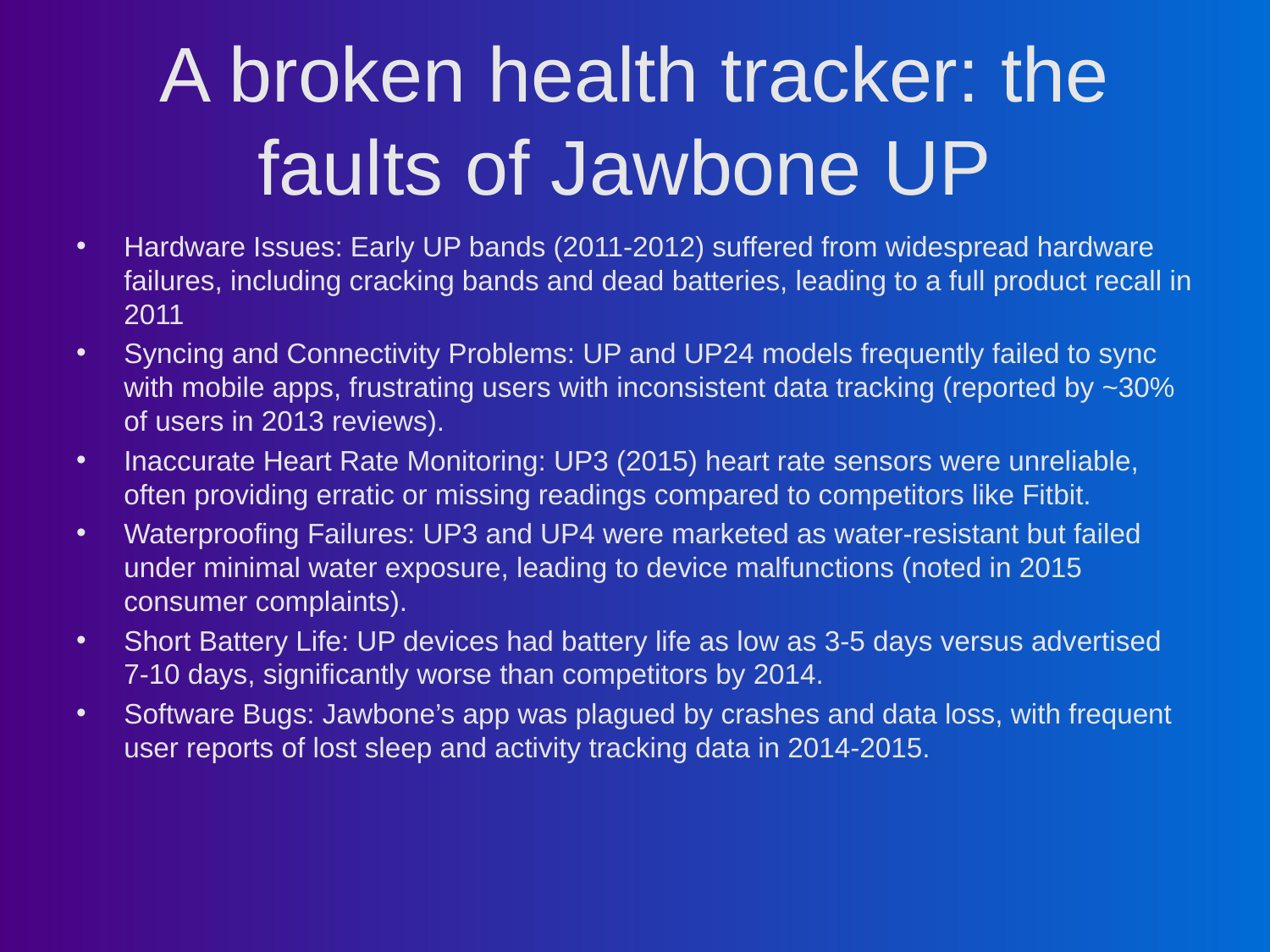

# A broken health tracker: the faults of Jawbone UP
Hardware Issues: Early UP bands (2011-2012) suffered from widespread hardware failures, including cracking bands and dead batteries, leading to a full product recall in 2011
Syncing and Connectivity Problems: UP and UP24 models frequently failed to sync with mobile apps, frustrating users with inconsistent data tracking (reported by ~30% of users in 2013 reviews).
Inaccurate Heart Rate Monitoring: UP3 (2015) heart rate sensors were unreliable, often providing erratic or missing readings compared to competitors like Fitbit.
Waterproofing Failures: UP3 and UP4 were marketed as water-resistant but failed under minimal water exposure, leading to device malfunctions (noted in 2015 consumer complaints).
Short Battery Life: UP devices had battery life as low as 3-5 days versus advertised 7-10 days, significantly worse than competitors by 2014.
Software Bugs: Jawbone’s app was plagued by crashes and data loss, with frequent user reports of lost sleep and activity tracking data in 2014-2015.